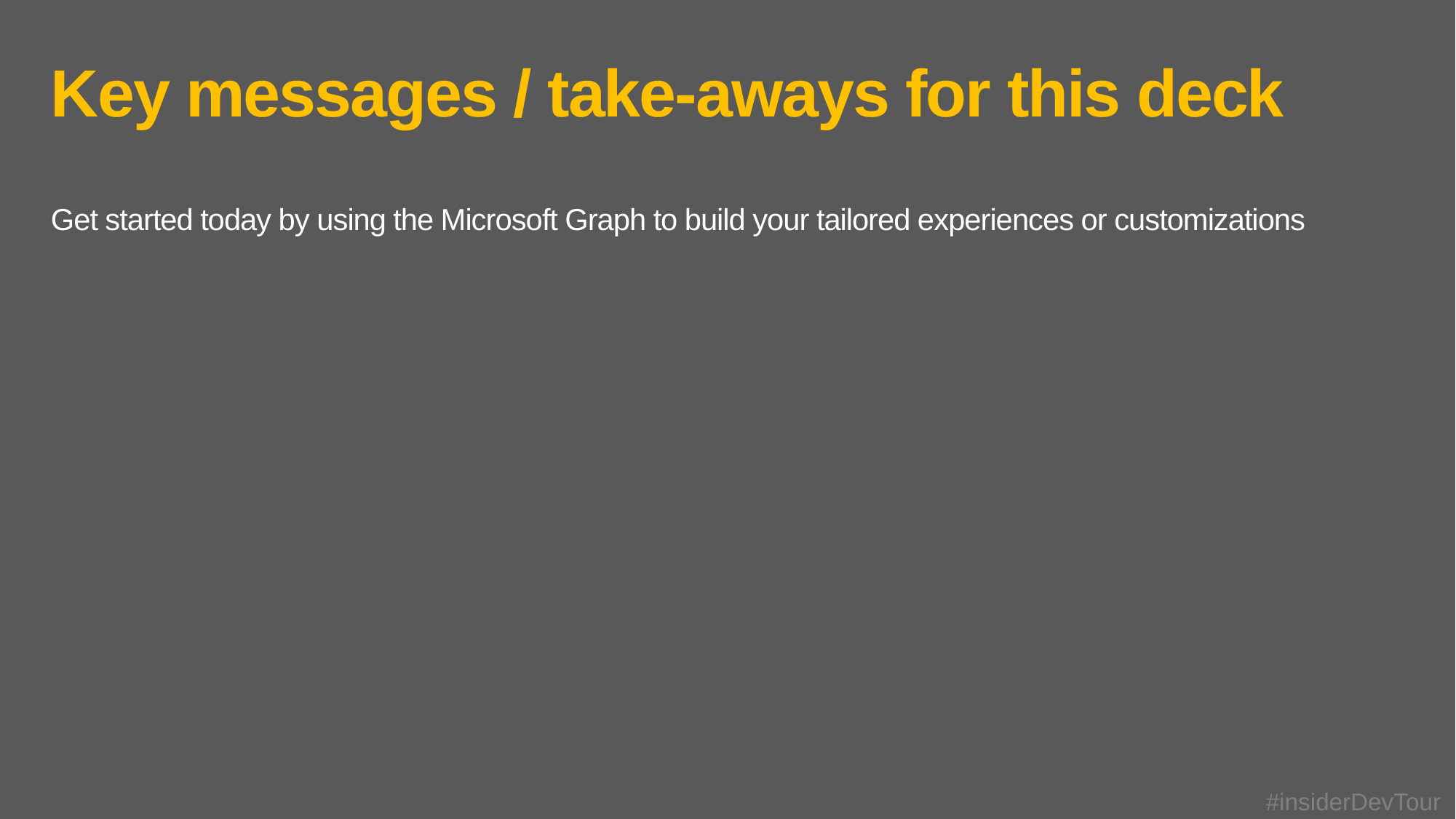

# Key messages / take-aways for this deck
Get started today by using the Microsoft Graph to build your tailored experiences or customizations